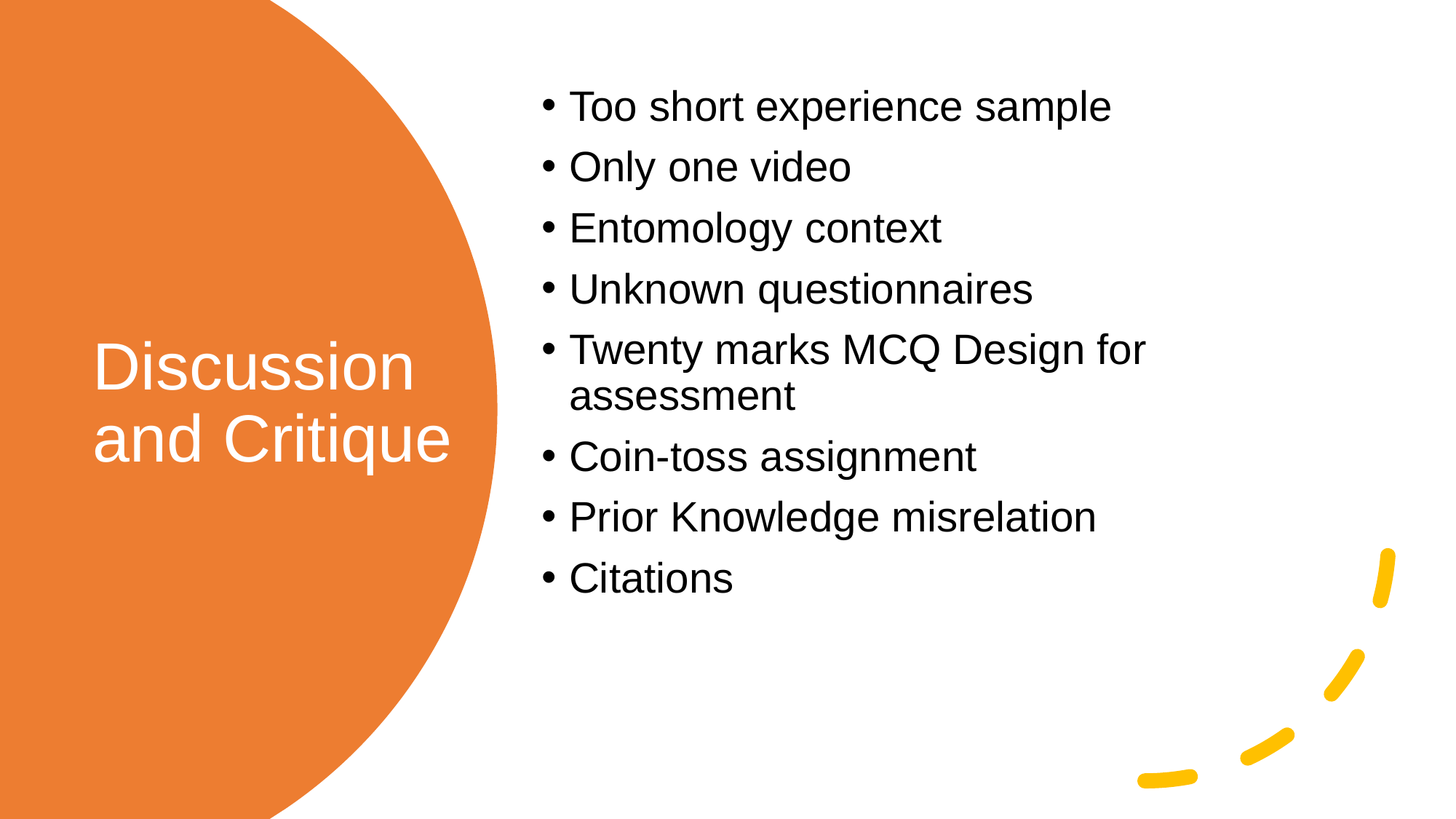

Too short experience sample
Only one video
Entomology context
Unknown questionnaires
Twenty marks MCQ Design for assessment
Coin-toss assignment
Prior Knowledge misrelation
Citations

# Discussion and Critique